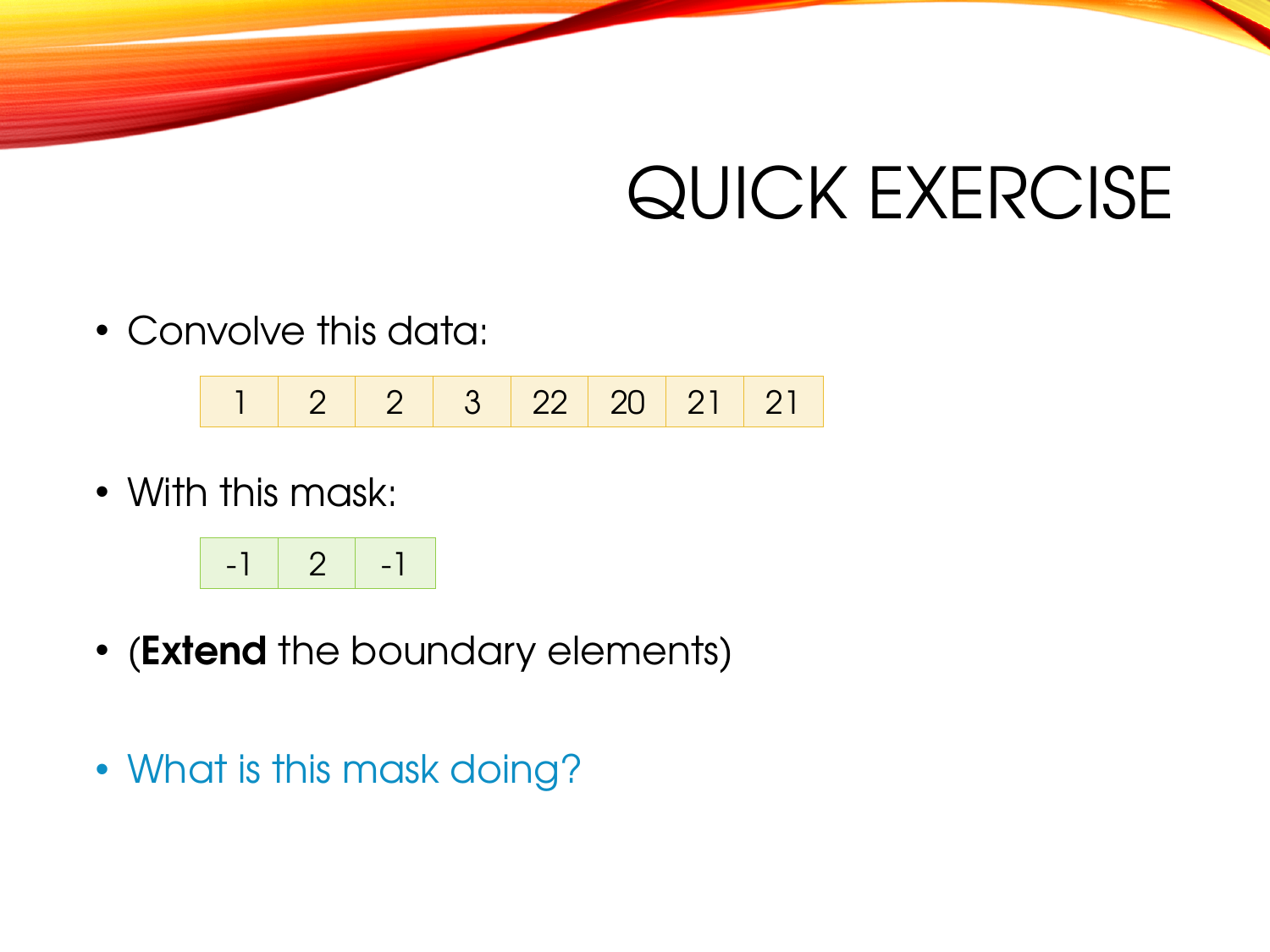

# Quick exercise
Convolve this data:
1
2
2
3
22
20
21
21
With this mask:
-1
2
-1
(Extend the boundary elements)

What is this mask doing?